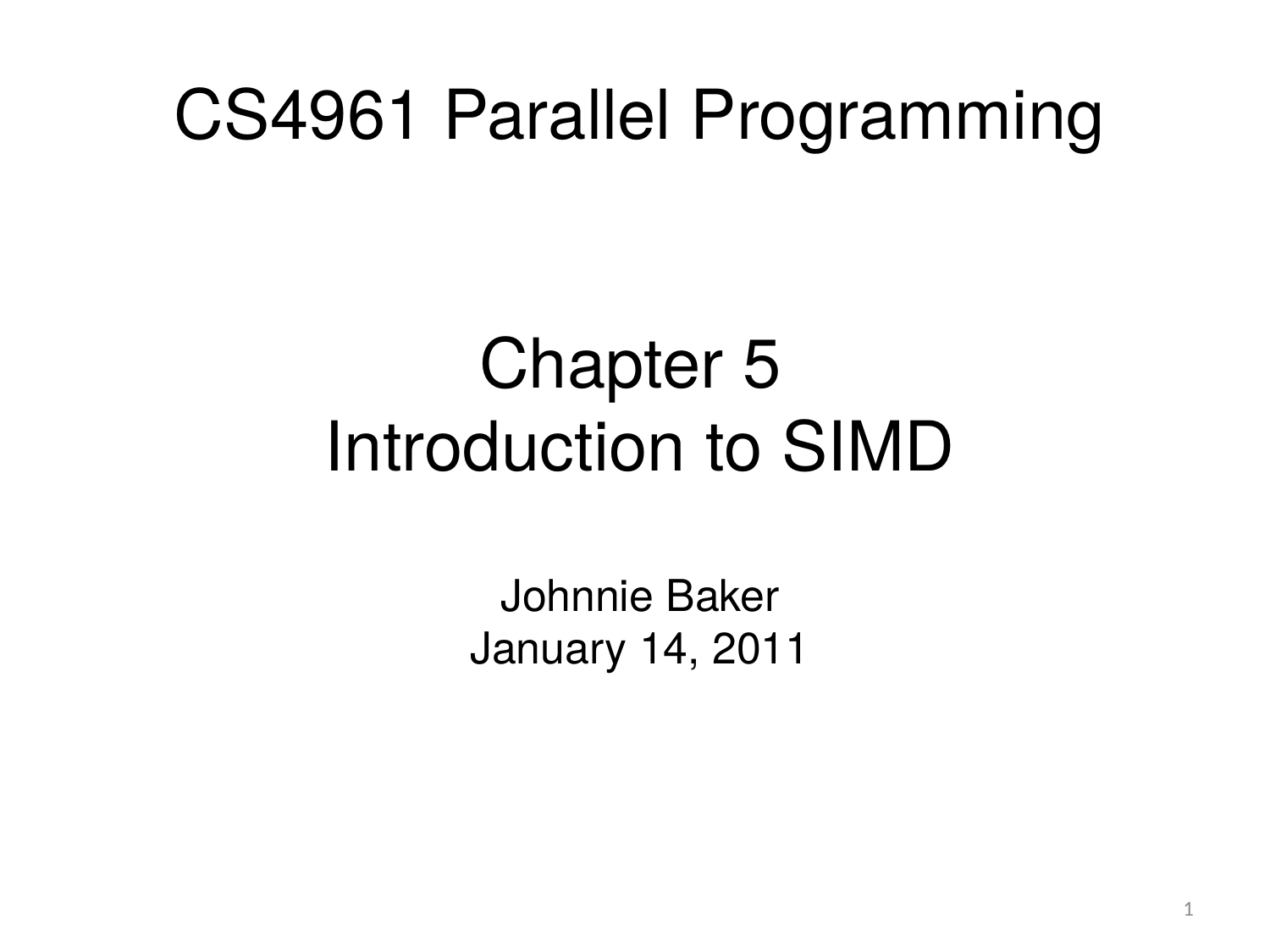

# CS4961 Parallel Programming Chapter 5 Introduction to SIMD Johnnie Baker January 14, 2011
1